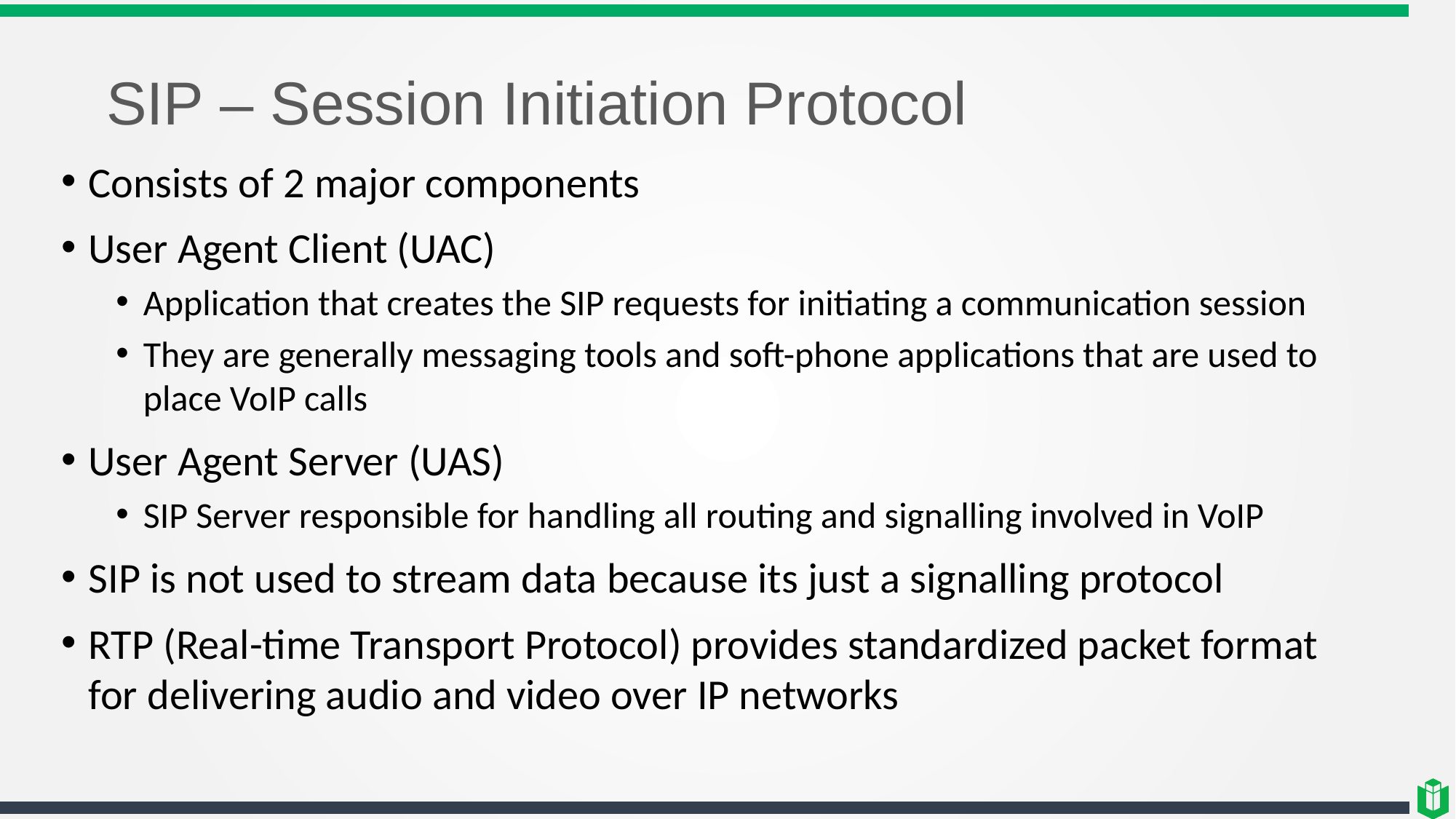

# SIP – Session Initiation Protocol
Consists of 2 major components
User Agent Client (UAC)
Application that creates the SIP requests for initiating a communication session
They are generally messaging tools and soft-phone applications that are used to place VoIP calls
User Agent Server (UAS)
SIP Server responsible for handling all routing and signalling involved in VoIP
SIP is not used to stream data because its just a signalling protocol
RTP (Real-time Transport Protocol) provides standardized packet format for delivering audio and video over IP networks